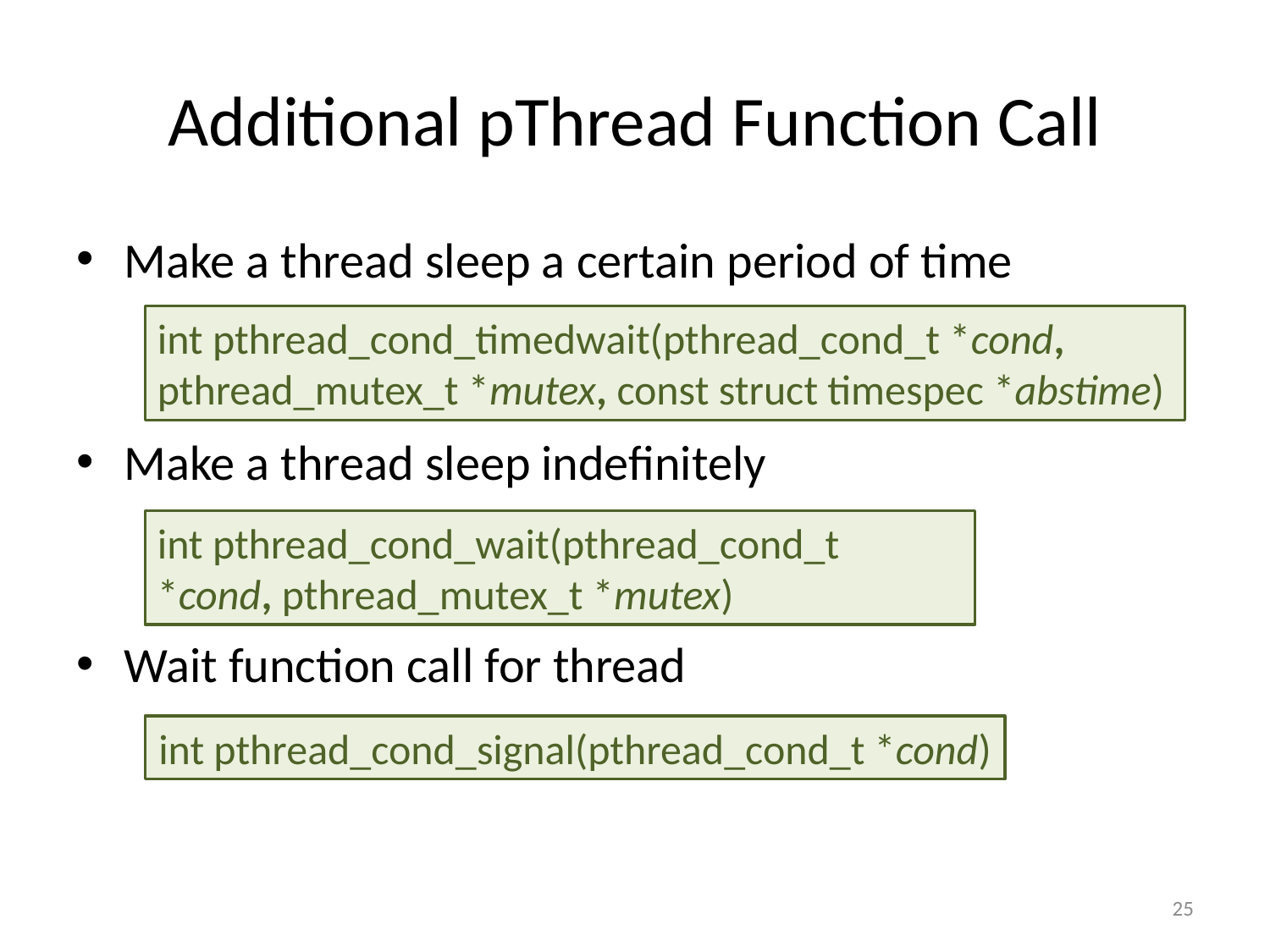

# Additional pThread Function Call
Make a thread sleep a certain period of time

Make a thread sleep indefinitely

Wait function call for thread
int pthread_cond_timedwait(pthread_cond_t *cond, pthread_mutex_t *mutex, const struct timespec *abstime)
int pthread_cond_wait(pthread_cond_t *cond, pthread_mutex_t *mutex)
int pthread_cond_signal(pthread_cond_t *cond)
25